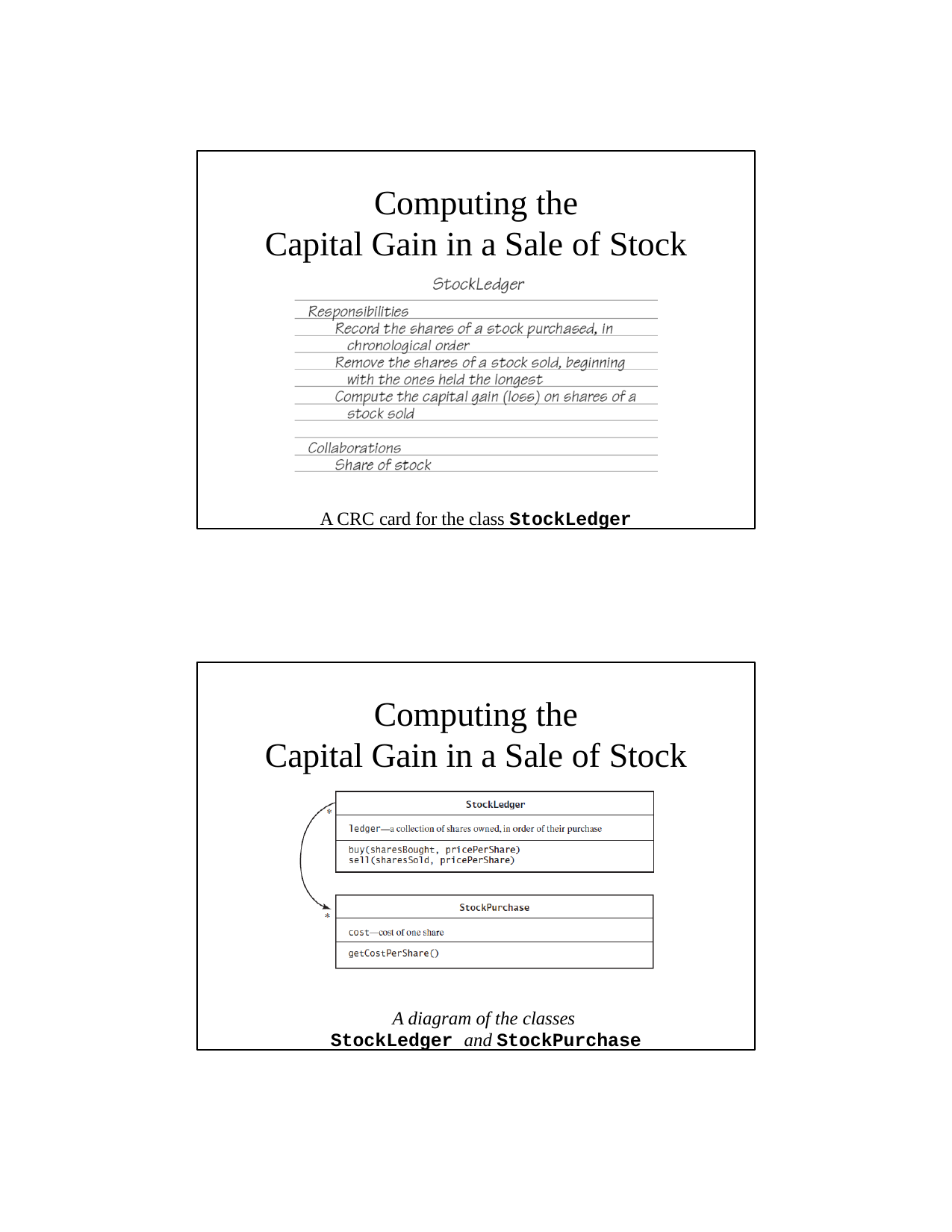

Computing the
Capital Gain in a Sale of Stock

A CRC card for the class StockLedger

Computing the
Capital Gain in a Sale of Stock

A diagram of the classes
StockLedger and StockPurchase